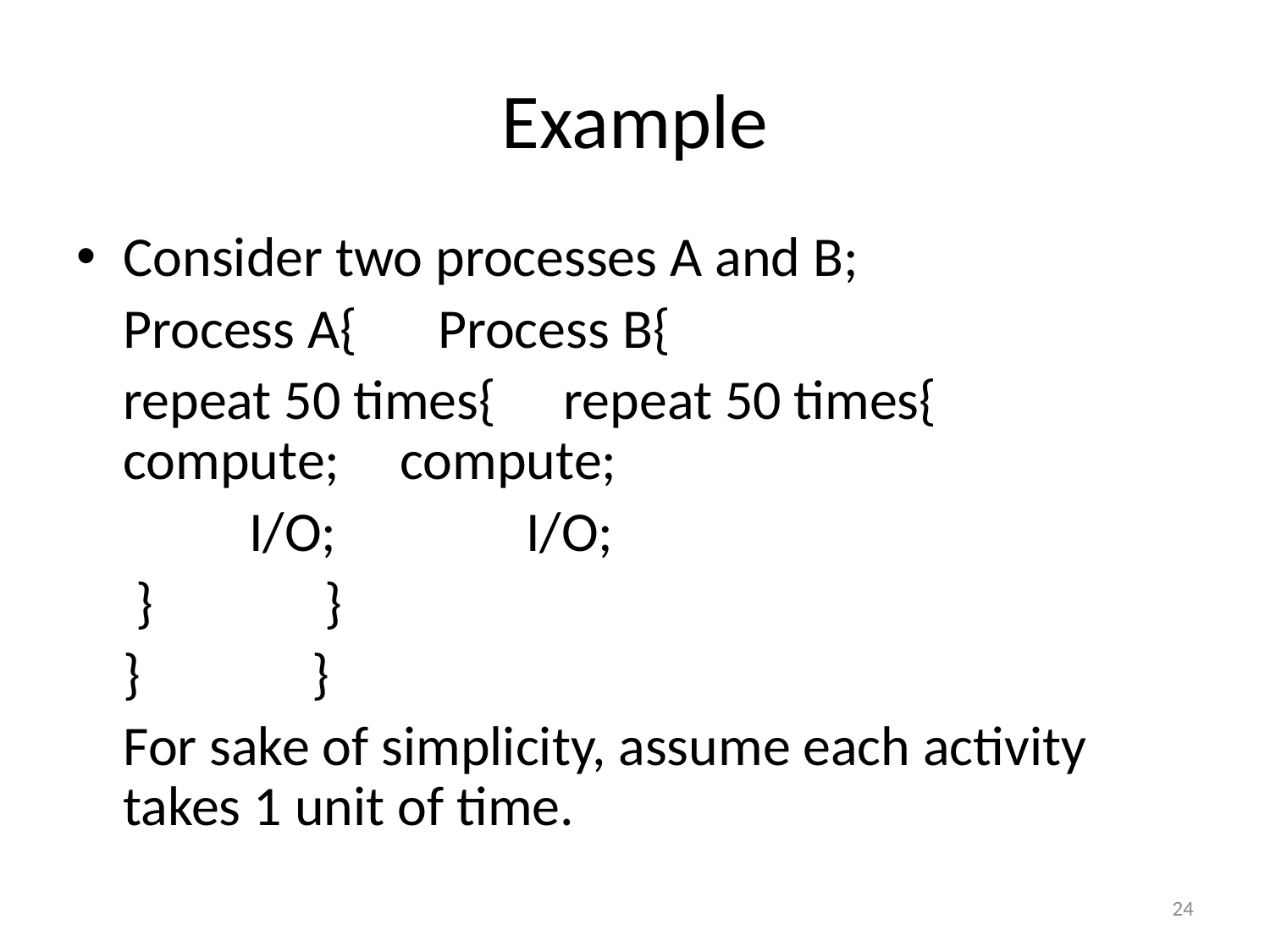

# Example
Consider two processes A and B;
	Process A{ 		     Process B{
	repeat 50 times{	     repeat 50 times{   	compute;			  compute;
	   	I/O;			   	  I/O;
	 }				      }
	}				     }
	For sake of simplicity, assume each activity takes 1 unit of time.
24